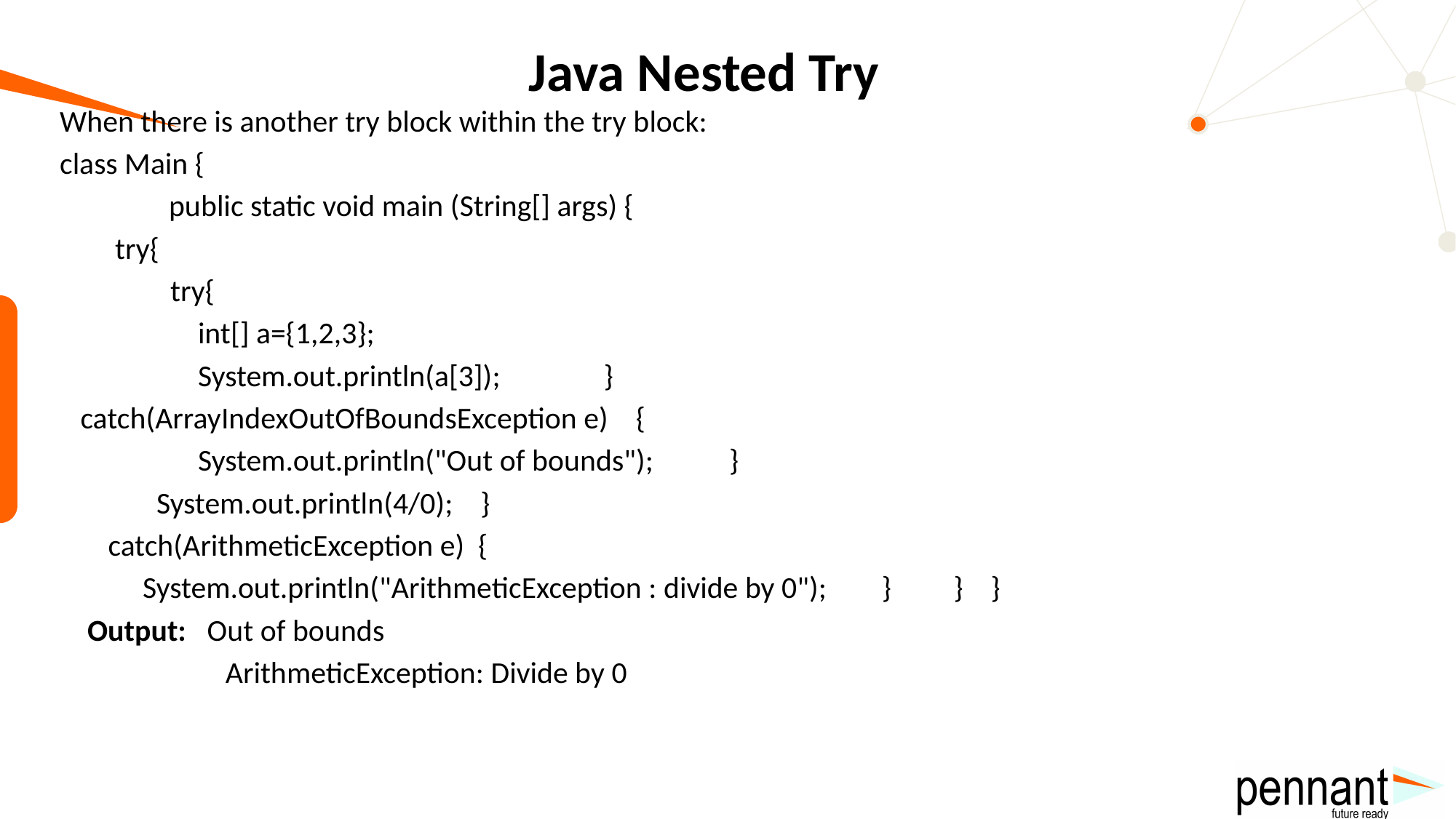

# Java Nested Try
When there is another try block within the try block:
class Main {
	public static void main (String[] args) {
        try{
                try{
                    int[] a={1,2,3};
                    System.out.println(a[3]);               }
   catch(ArrayIndexOutOfBoundsException e)    {
                    System.out.println("Out of bounds");           }
              System.out.println(4/0);    }
       catch(ArithmeticException e)  {
            System.out.println("ArithmeticException : divide by 0");        }	   }    }
    Output:   Out of bounds
                        ArithmeticException: Divide by 0